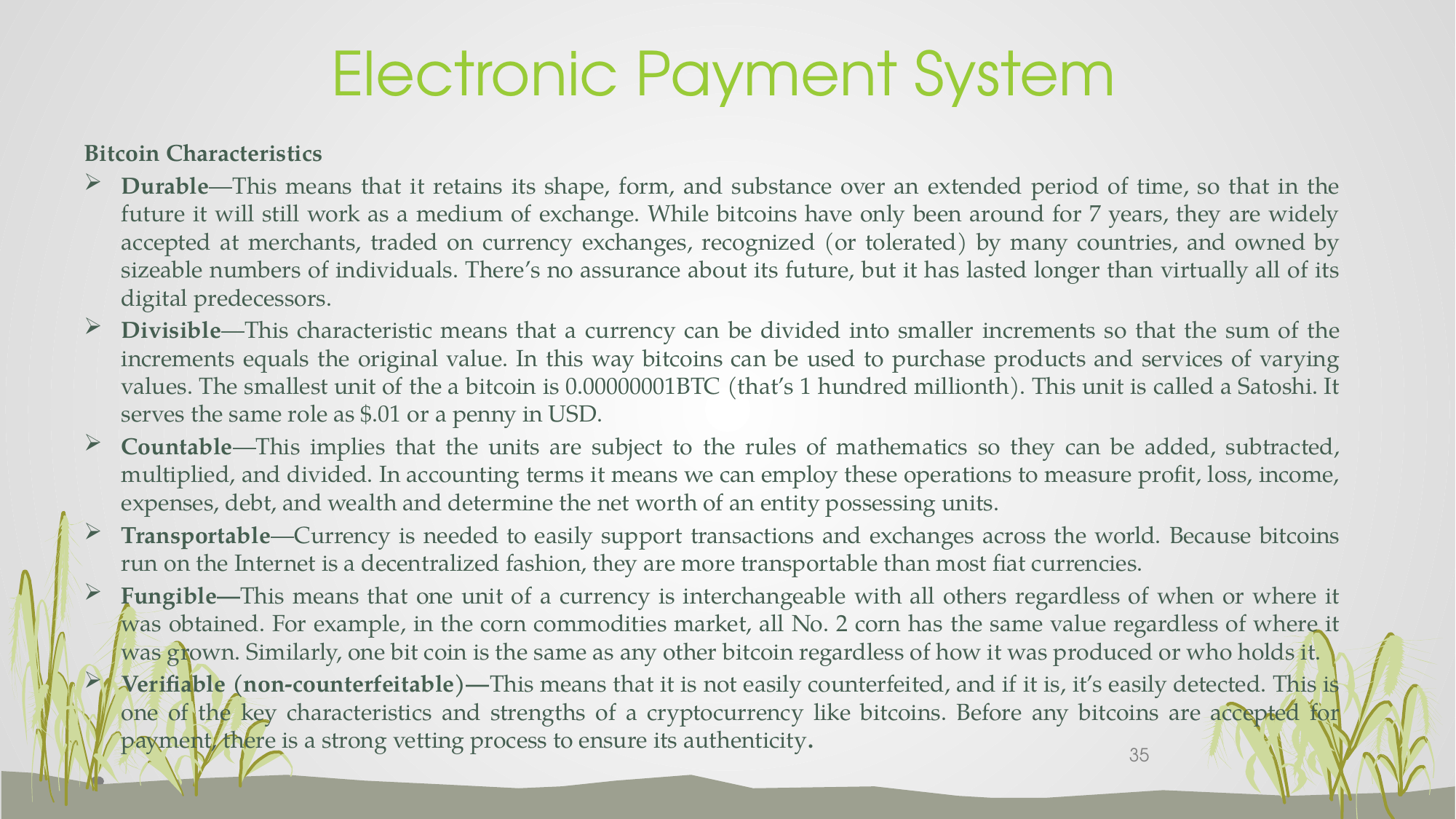

# Electronic Payment System
Bitcoin Characteristics
Durable—This means that it retains its shape, form, and substance over an extended period of time, so that in the future it will still work as a medium of exchange. While bitcoins have only been around for 7 years, they are widely accepted at merchants, traded on currency exchanges, recognized (or tolerated) by many countries, and owned by sizeable numbers of individuals. There’s no assurance about its future, but it has lasted longer than virtually all of its digital predecessors.
Divisible—This characteristic means that a currency can be divided into smaller increments so that the sum of the increments equals the original value. In this way bitcoins can be used to purchase products and services of varying values. The smallest unit of the a bitcoin is 0.00000001BTC (that’s 1 hundred millionth). This unit is called a Satoshi. It serves the same role as $.01 or a penny in USD.
Countable—This implies that the units are subject to the rules of mathematics so they can be added, subtracted, multiplied, and divided. In accounting terms it means we can employ these operations to measure profit, loss, income, expenses, debt, and wealth and determine the net worth of an entity possessing units.
Transportable—Currency is needed to easily support transactions and exchanges across the world. Because bitcoins run on the Internet is a decentralized fashion, they are more transportable than most fiat currencies.
Fungible—This means that one unit of a currency is interchangeable with all others regardless of when or where it was obtained. For example, in the corn commodities market, all No. 2 corn has the same value regardless of where it was grown. Similarly, one bit coin is the same as any other bitcoin regardless of how it was produced or who holds it.
Verifiable (non-counterfeitable)—This means that it is not easily counterfeited, and if it is, it’s easily detected. This is one of the key characteristics and strengths of a cryptocurrency like bitcoins. Before any bitcoins are accepted for payment, there is a strong vetting process to ensure its authenticity.
35